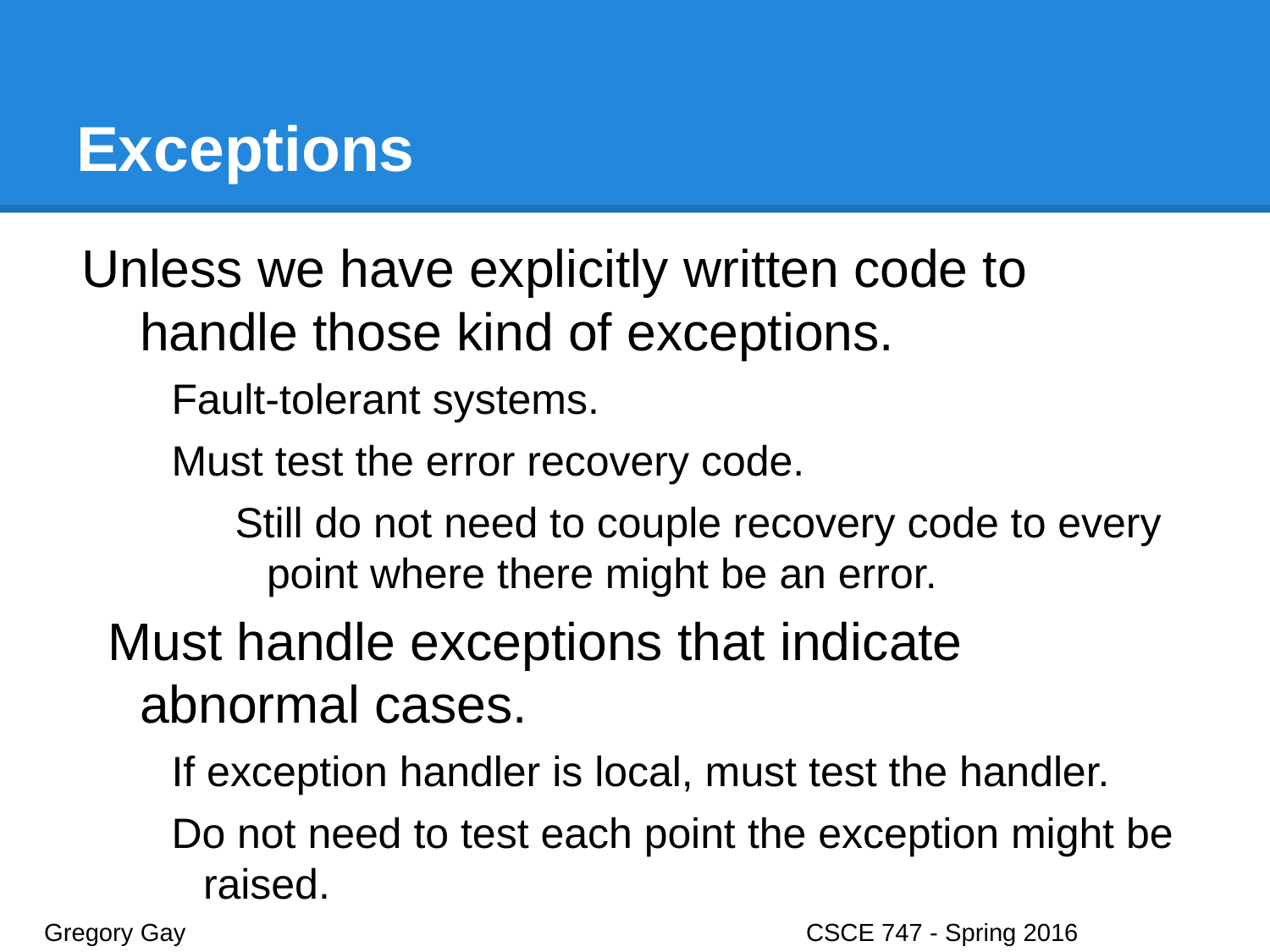

# Exceptions
Unless we have explicitly written code to handle those kind of exceptions.
Fault-tolerant systems.
Must test the error recovery code.
Still do not need to couple recovery code to every point where there might be an error.
Must handle exceptions that indicate abnormal cases.
If exception handler is local, must test the handler.
Do not need to test each point the exception might be raised.

Gregory Gay					CSCE 747 - Spring 2016							38